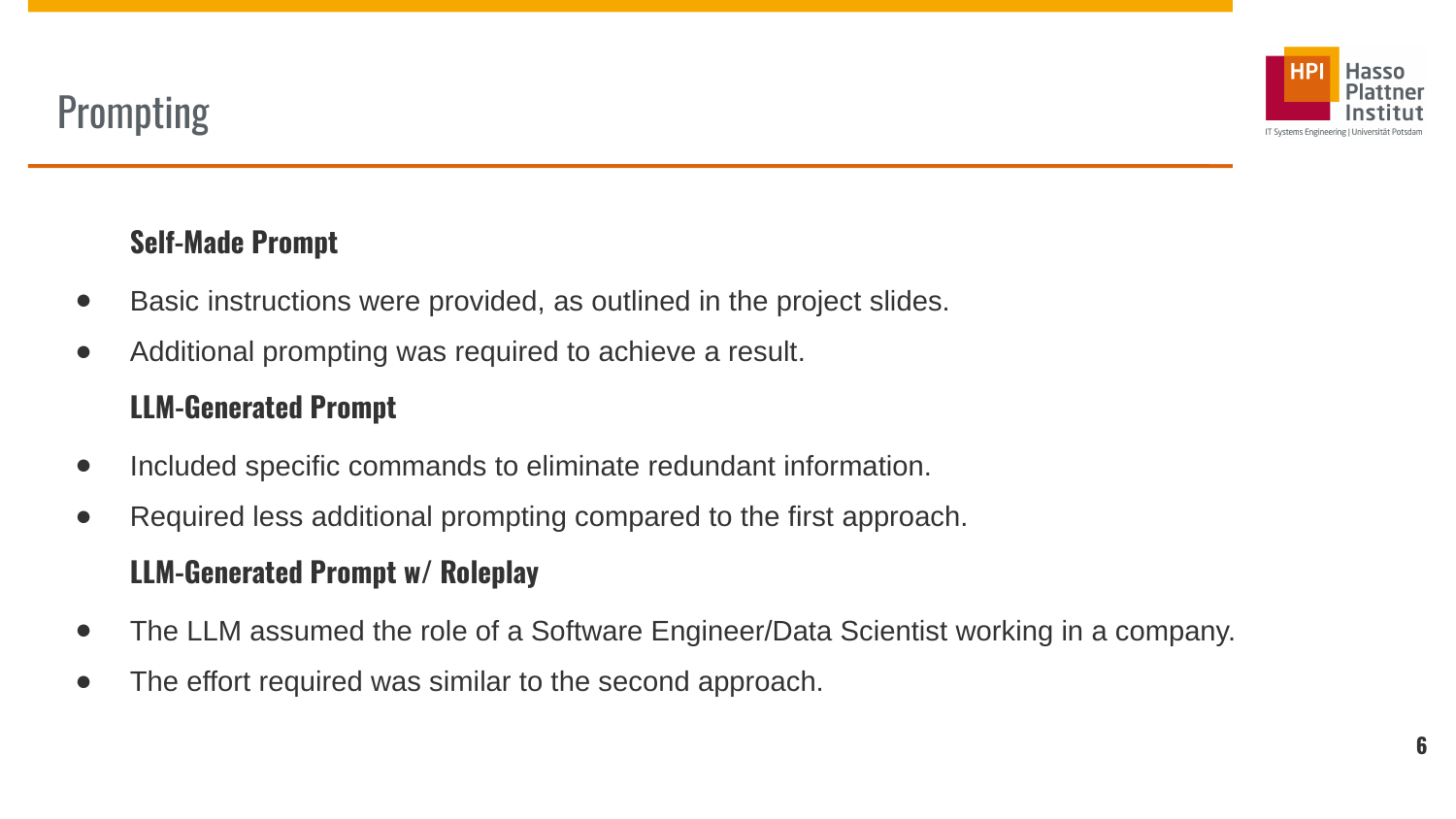

# Prompting
Self-Made Prompt
Basic instructions were provided, as outlined in the project slides.
Additional prompting was required to achieve a result.
LLM-Generated Prompt
Included specific commands to eliminate redundant information.
Required less additional prompting compared to the first approach.
LLM-Generated Prompt w/ Roleplay
The LLM assumed the role of a Software Engineer/Data Scientist working in a company.
The effort required was similar to the second approach.
6